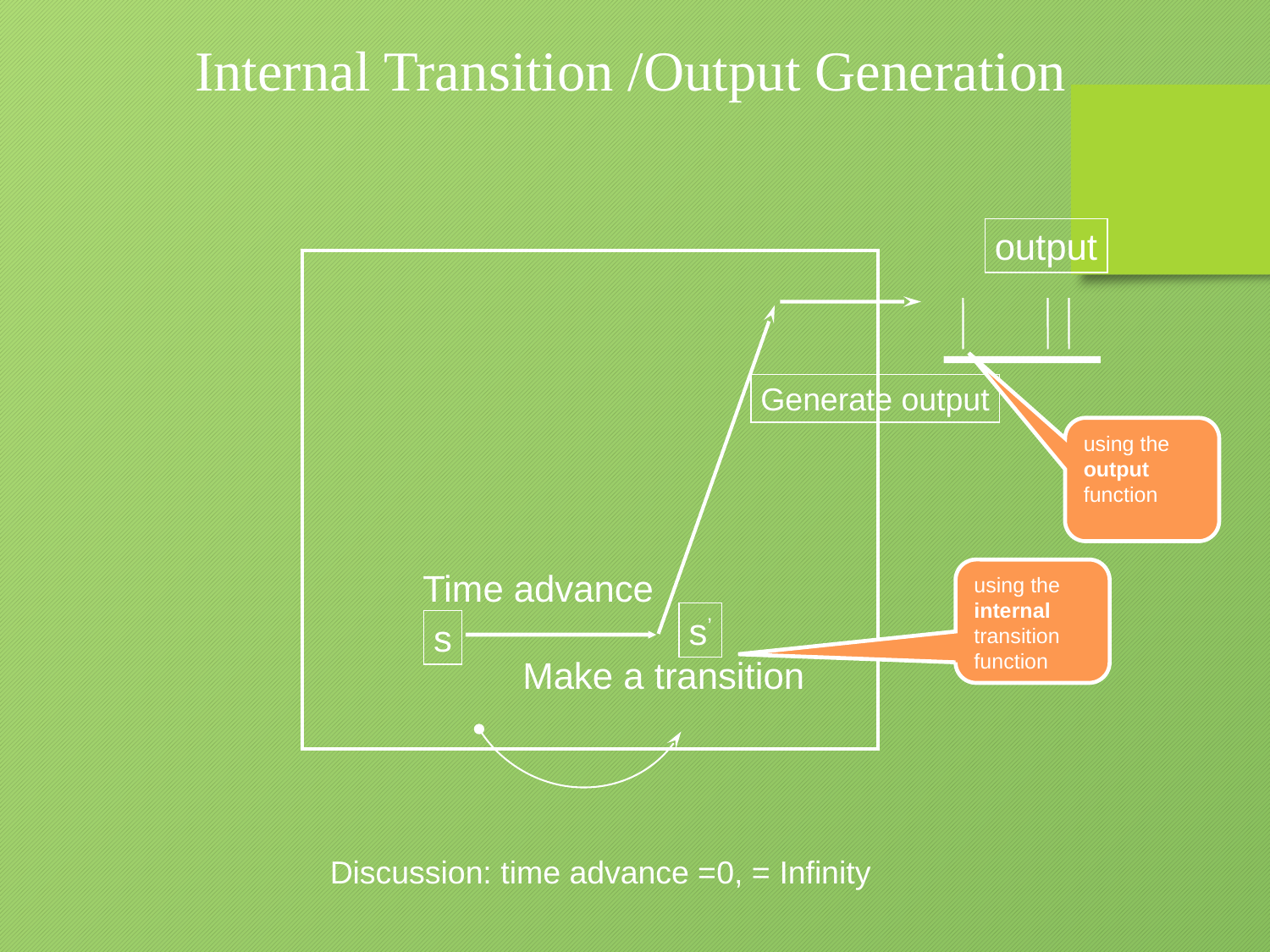

Internal Transition /Output Generation
output

Generate output
using the
output
function
using the
internal
transition
function

Time advance

s’

Make a transition
s

Discussion: time advance =0, = Infinity